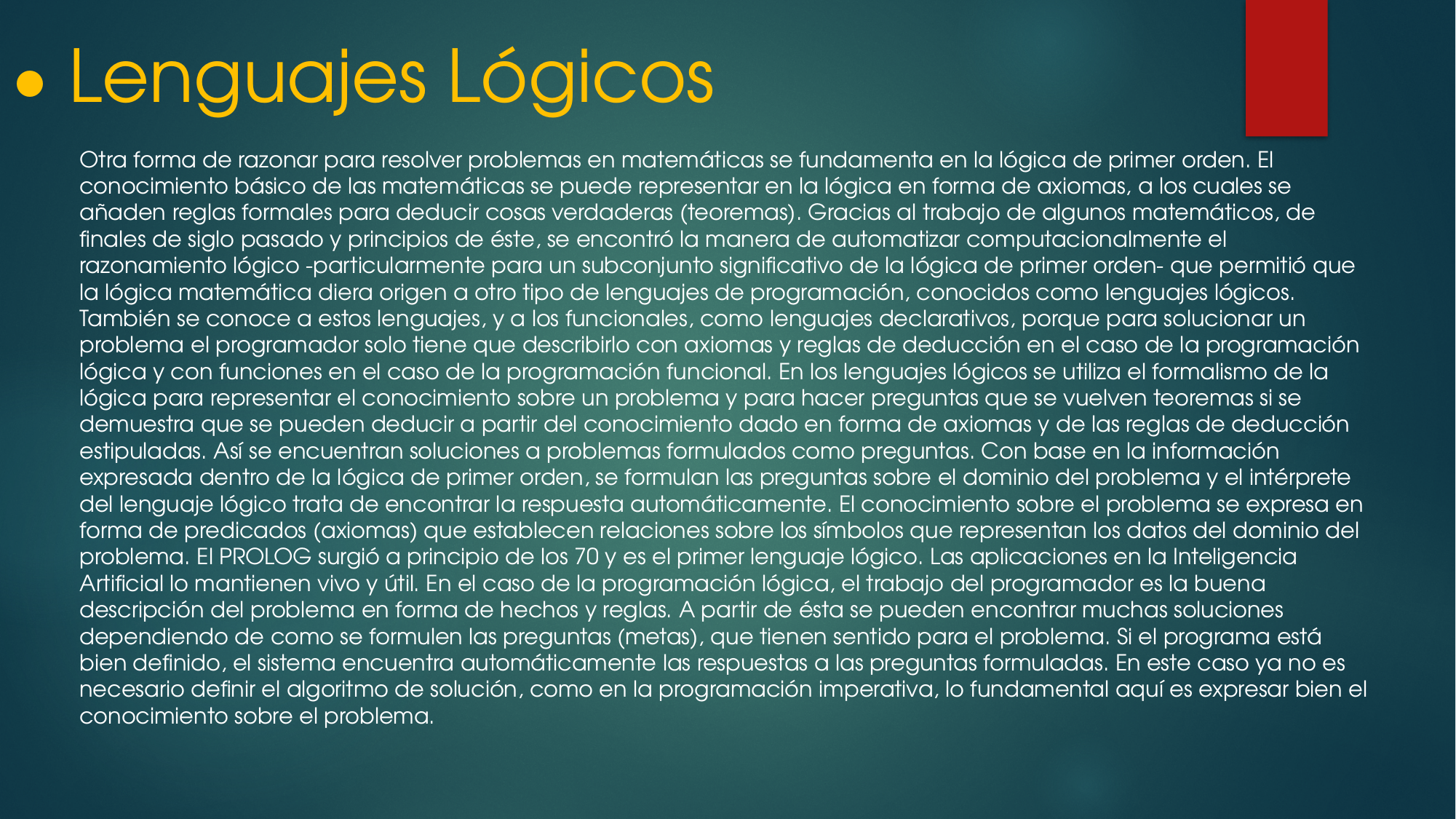

# • Lenguajes Lógicos
Otra forma de razonar para resolver problemas en matemáticas se fundamenta en la lógica de primer orden. El conocimiento básico de las matemáticas se puede representar en la lógica en forma de axiomas, a los cuales se añaden reglas formales para deducir cosas verdaderas (teoremas). Gracias al trabajo de algunos matemáticos, de finales de siglo pasado y principios de éste, se encontró la manera de automatizar computacionalmente el razonamiento lógico -particularmente para un subconjunto significativo de la lógica de primer orden- que permitió que la lógica matemática diera origen a otro tipo de lenguajes de programación, conocidos como lenguajes lógicos. También se conoce a estos lenguajes, y a los funcionales, como lenguajes declarativos, porque para solucionar un problema el programador solo tiene que describirlo con axiomas y reglas de deducción en el caso de la programación lógica y con funciones en el caso de la programación funcional. En los lenguajes lógicos se utiliza el formalismo de la lógica para representar el conocimiento sobre un problema y para hacer preguntas que se vuelven teoremas si se demuestra que se pueden deducir a partir del conocimiento dado en forma de axiomas y de las reglas de deducción estipuladas. Así se encuentran soluciones a problemas formulados como preguntas. Con base en la información expresada dentro de la lógica de primer orden, se formulan las preguntas sobre el dominio del problema y el intérprete del lenguaje lógico trata de encontrar la respuesta automáticamente. El conocimiento sobre el problema se expresa en forma de predicados (axiomas) que establecen relaciones sobre los símbolos que representan los datos del dominio del problema. El PROLOG surgió a principio de los 70 y es el primer lenguaje lógico. Las aplicaciones en la Inteligencia Artificial lo mantienen vivo y útil. En el caso de la programación lógica, el trabajo del programador es la buena descripción del problema en forma de hechos y reglas. A partir de ésta se pueden encontrar muchas soluciones dependiendo de como se formulen las preguntas (metas), que tienen sentido para el problema. Si el programa está bien definido, el sistema encuentra automáticamente las respuestas a las preguntas formuladas. En este caso ya no es necesario definir el algoritmo de solución, como en la programación imperativa, lo fundamental aquí es expresar bien el conocimiento sobre el problema.